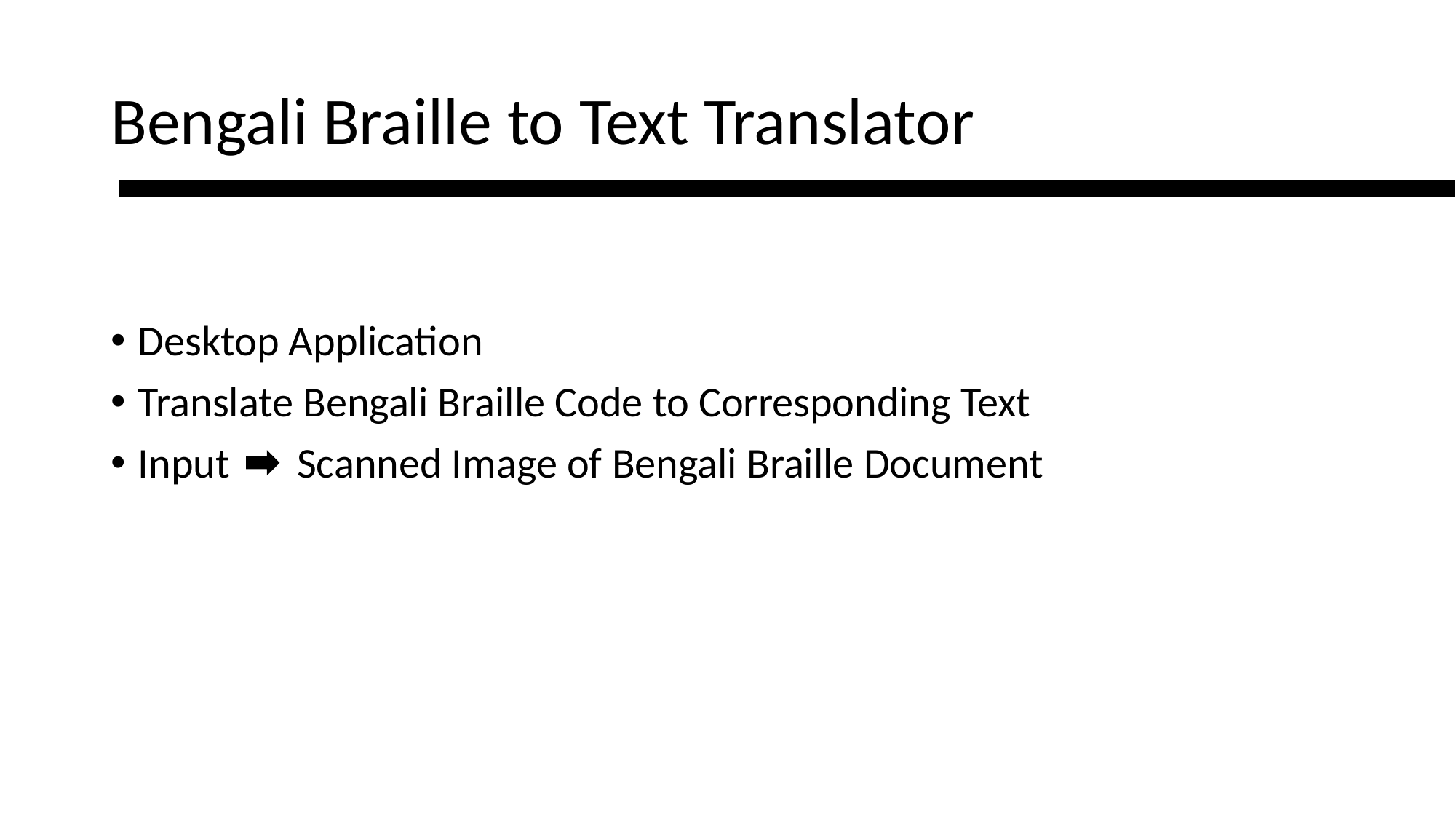

# Bengali Braille to Text Translator

Desktop Application
Translate Bengali Braille Code to Corresponding Text
Input       Scanned Image of Bengali Braille Document